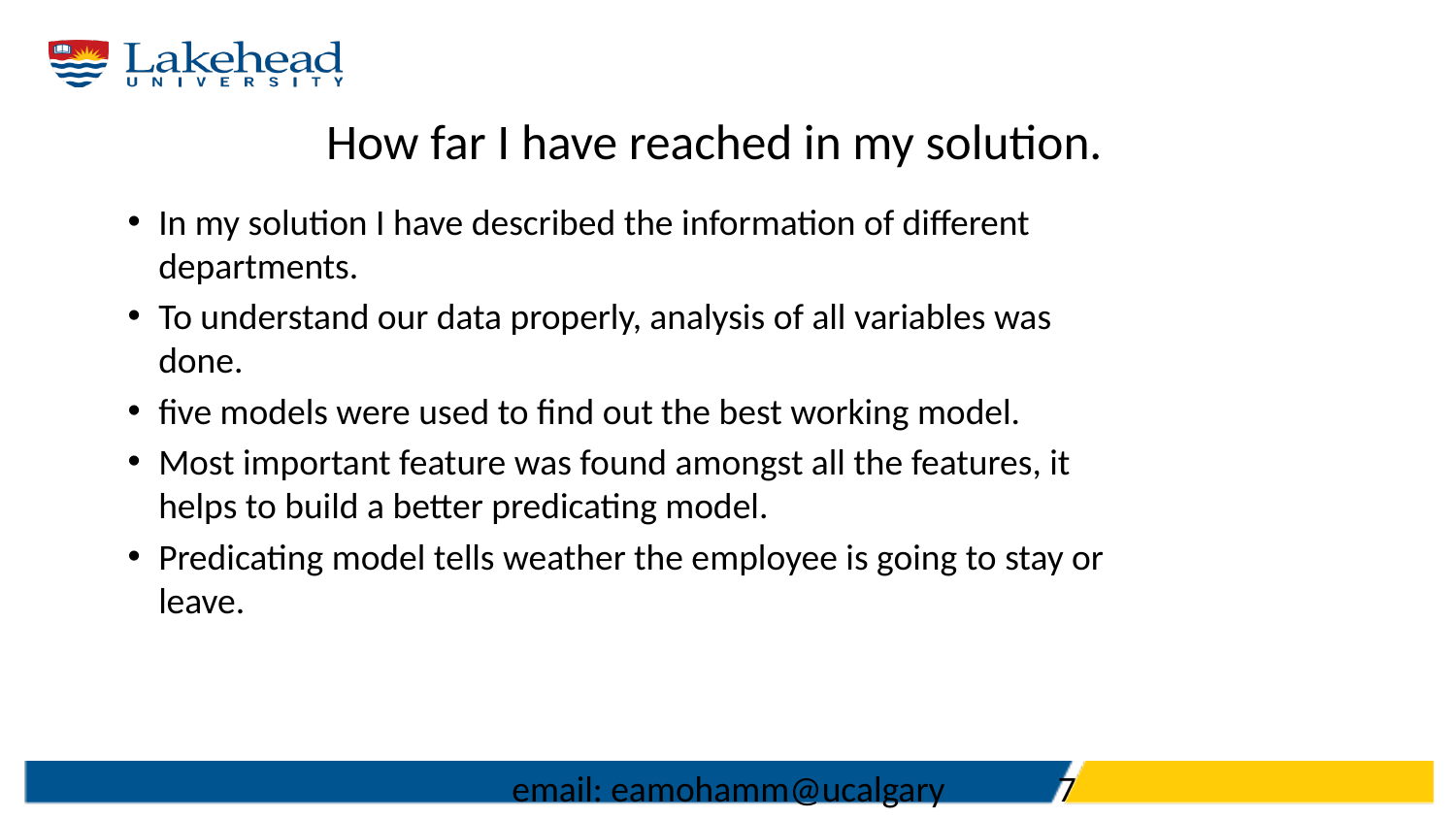

# How far I have reached in my solution.
In my solution I have described the information of different departments.
To understand our data properly, analysis of all variables was done.
five models were used to find out the best working model.
Most important feature was found amongst all the features, it helps to build a better predicating model.
Predicating model tells weather the employee is going to stay or leave.
email: eamohamm@ucalgary.ca
7